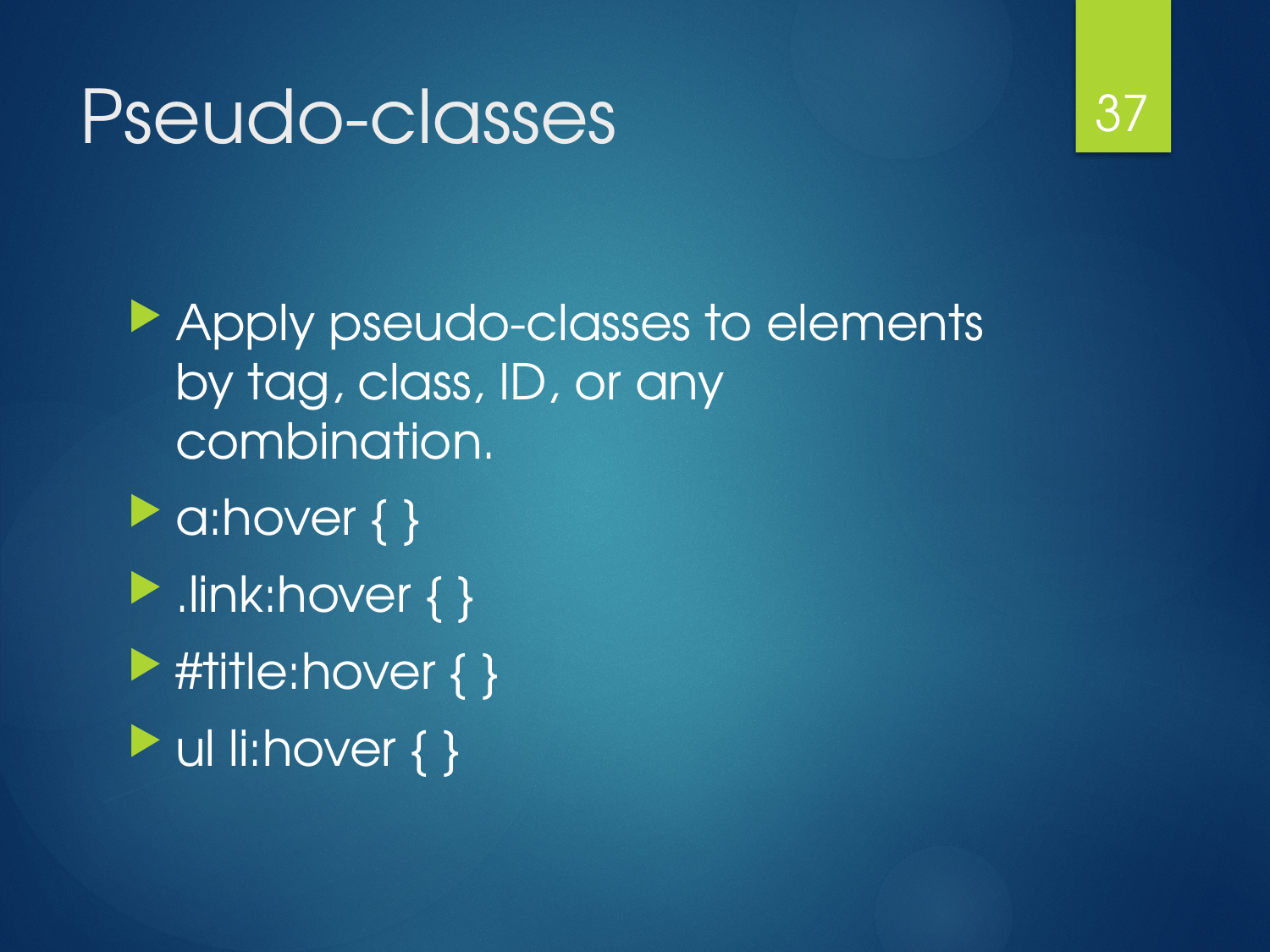

37
# Pseudo-classes
Apply pseudo-classes to elements by tag, class, ID, or any combination.
a:hover { }
.link:hover { }
#title:hover { }
ul li:hover { }